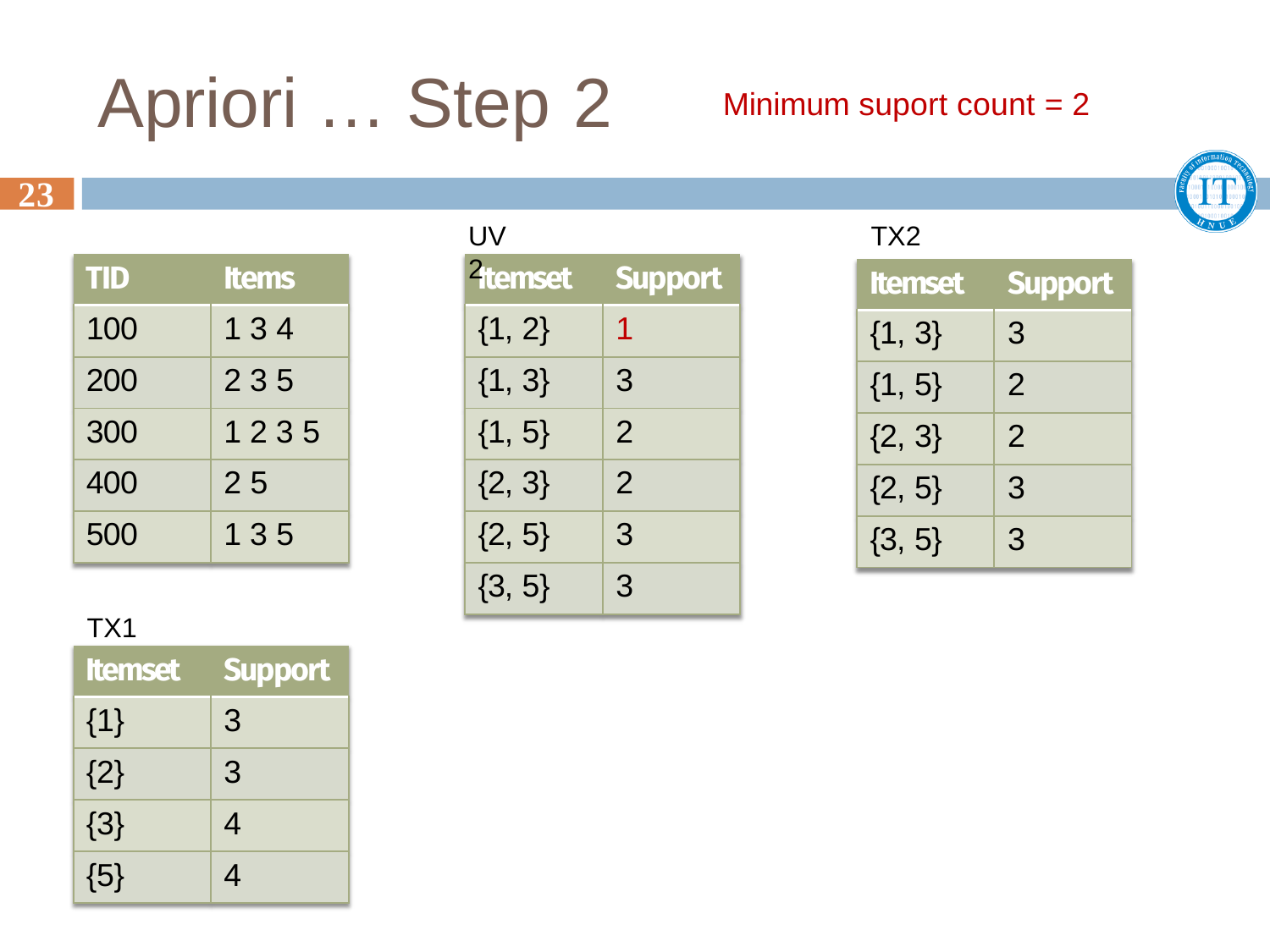

# Apriori … Step 2
Minimum suport count = 2
23
UV2
TX2

| TID | Items |
| --- | --- |
| 100 | 1 3 4 |
| 200 | 2 3 5 |
| 300 | 1 2 3 5 |
| 400 | 2 5 |
| 500 | 1 3 5 |
| Itemset | Support |
| --- | --- |
| {1, 2} | 1 |
| {1, 3} | 3 |
| {1, 5} | 2 |
| {2, 3} | 2 |
| {2, 5} | 3 |
| {3, 5} | 3 |

| Itemset | Support |
| --- | --- |
| {1, 3} | 3 |
| {1, 5} | 2 |
| {2, 3} | 2 |
| {2, 5} | 3 |
| {3, 5} | 3 |
TX1

| Itemset | Support |
| --- | --- |
| {1} | 3 |
| {2} | 3 |
| {3} | 4 |
| {5} | 4 |